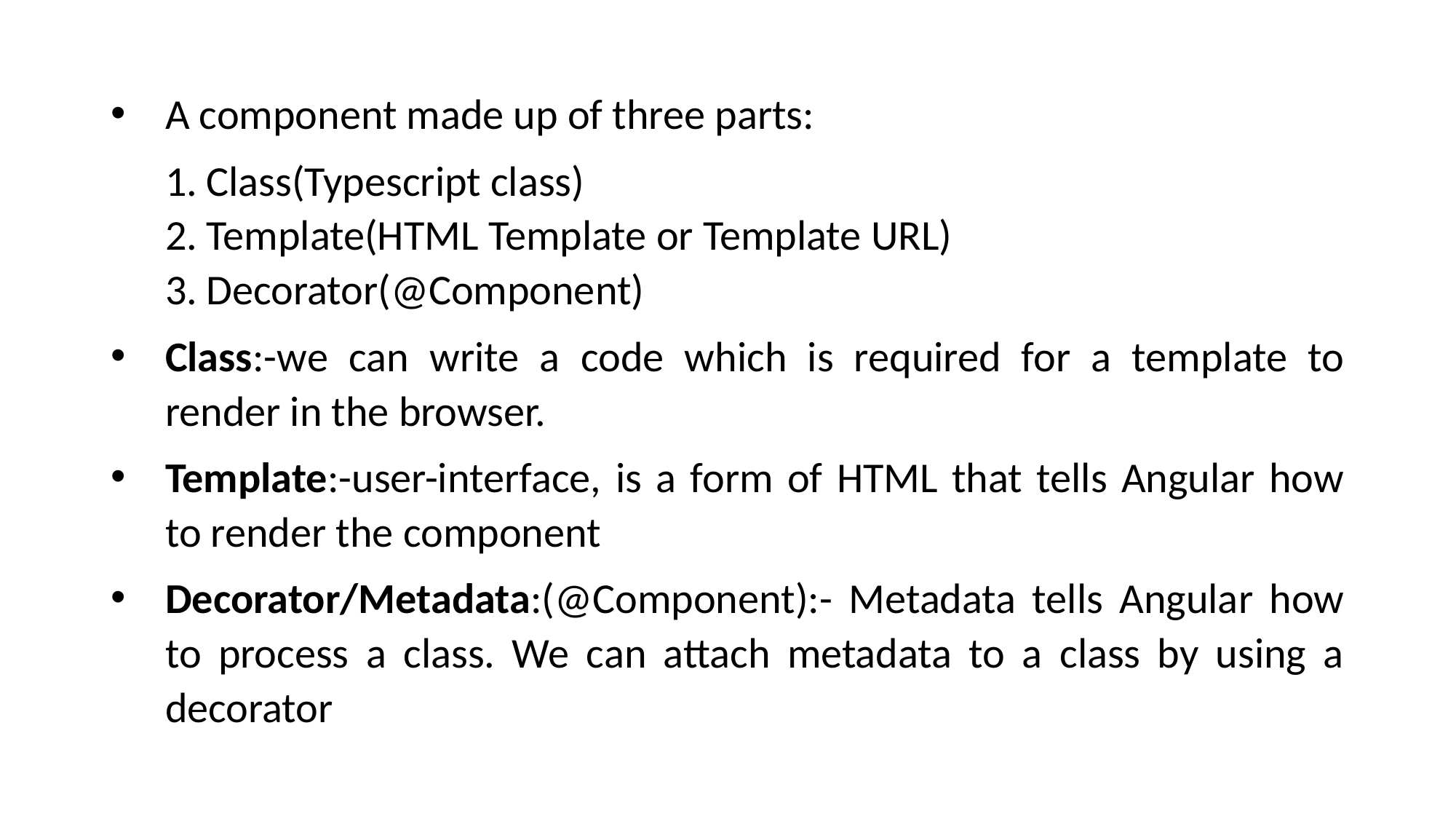

A component made up of three parts:
Class(Typescript class)
Template(HTML Template or Template URL)
Decorator(@Component)
Class:-we can write a code which is required for a template to render in the browser.
Template:-user-interface, is a form of HTML that tells Angular how to render the component
Decorator/Metadata:(@Component):- Metadata tells Angular how to process a class. We can attach metadata to a class by using a decorator